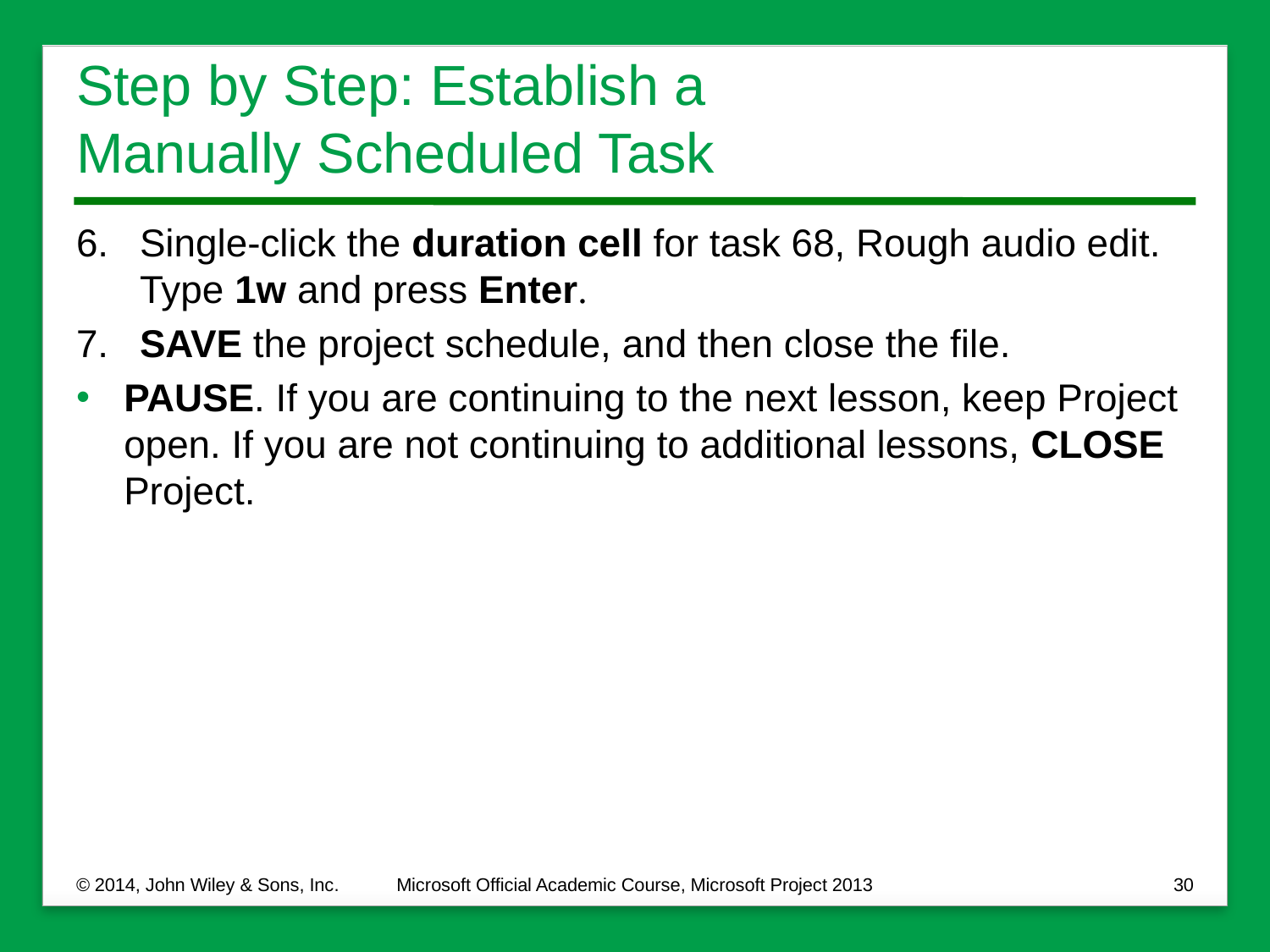

# Step by Step: Establish a Manually Scheduled Task
6.	Single-click the duration cell for task 68, Rough audio edit. Type 1w and press Enter.
7.	SAVE the project schedule, and then close the file.
PAUSE. If you are continuing to the next lesson, keep Project open. If you are not continuing to additional lessons, CLOSE Project.
© 2014, John Wiley & Sons, Inc.
Microsoft Official Academic Course, Microsoft Project 2013
30